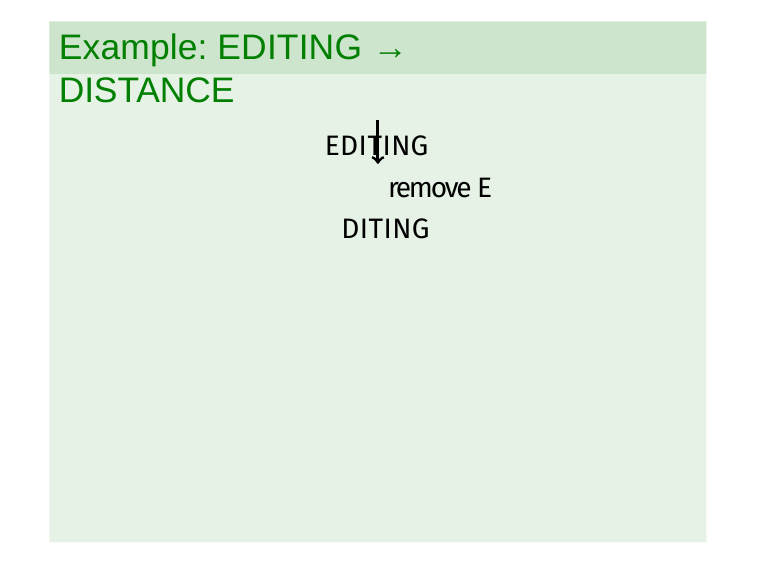

Example: EDITING → DISTANCE
EDITING
remove E  DITING